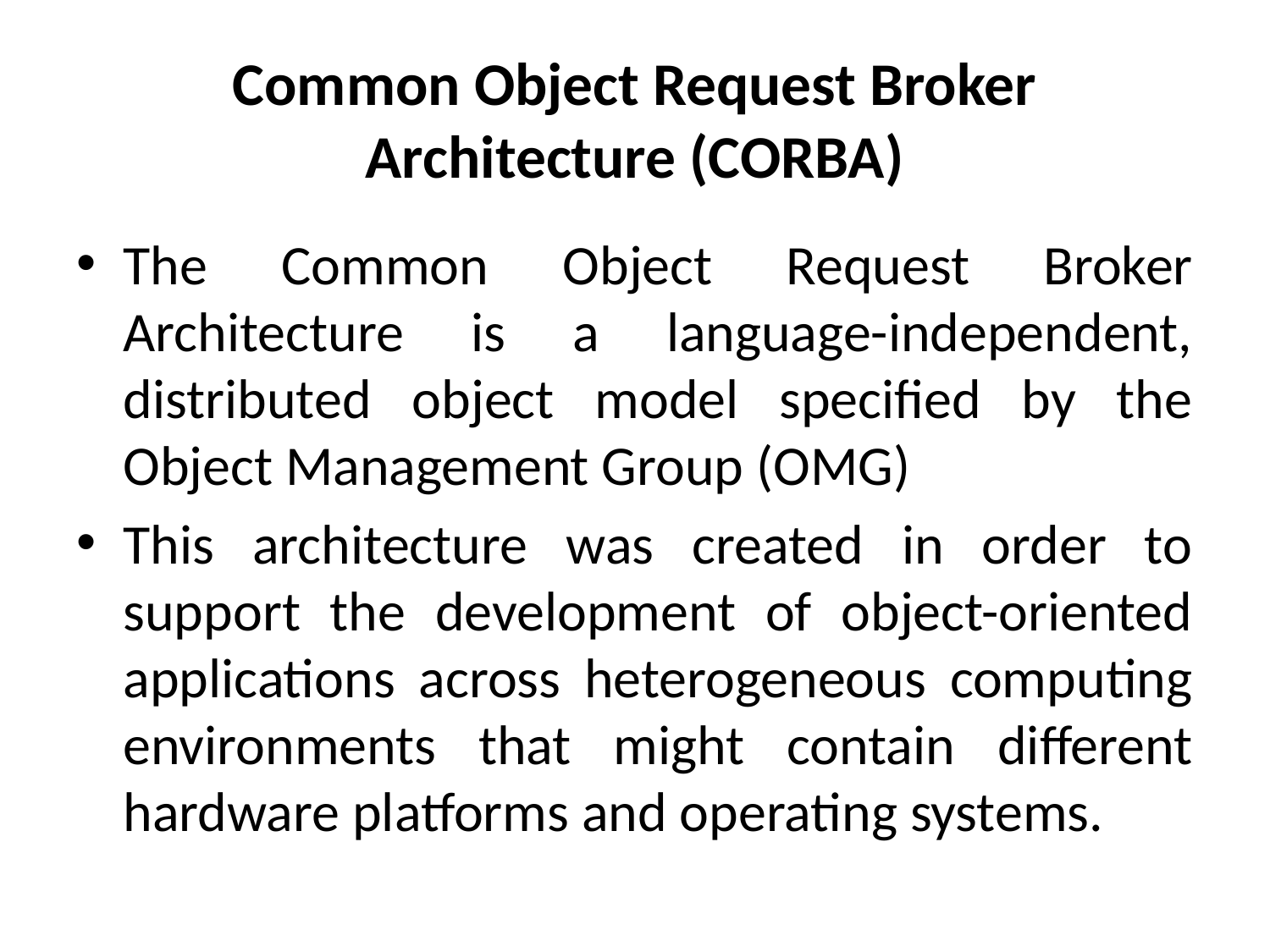

# Common Object Request Broker Architecture (CORBA)
The Common Object Request Broker Architecture is a language-independent, distributed object model specified by the Object Management Group (OMG)
This architecture was created in order to support the development of object-oriented applications across heterogeneous computing environments that might contain different hardware platforms and operating systems.